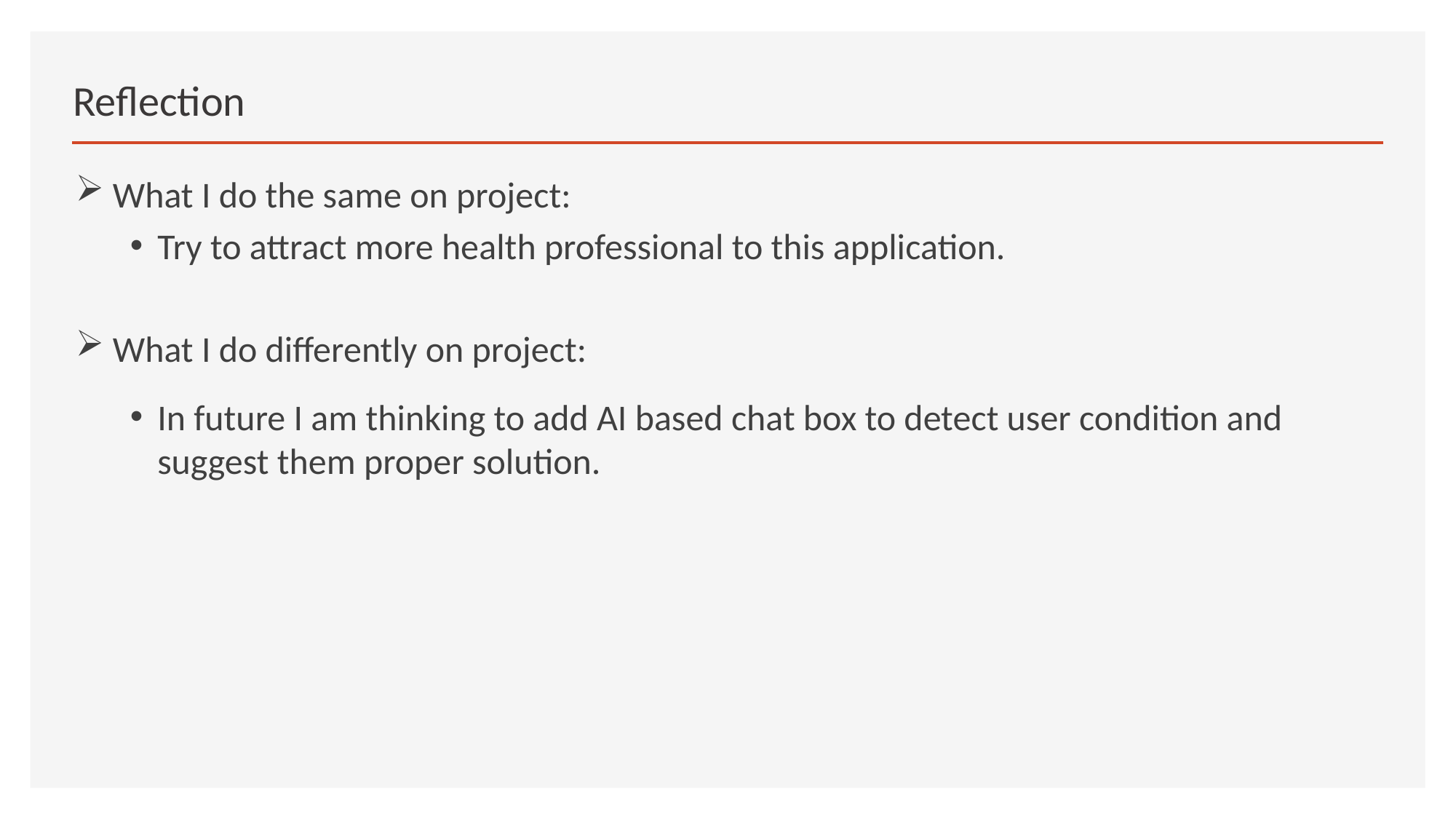

# Reflection
 What I do the same on project:
Try to attract more health professional to this application.

 What I do differently on project:
In future I am thinking to add AI based chat box to detect user condition and suggest them proper solution.